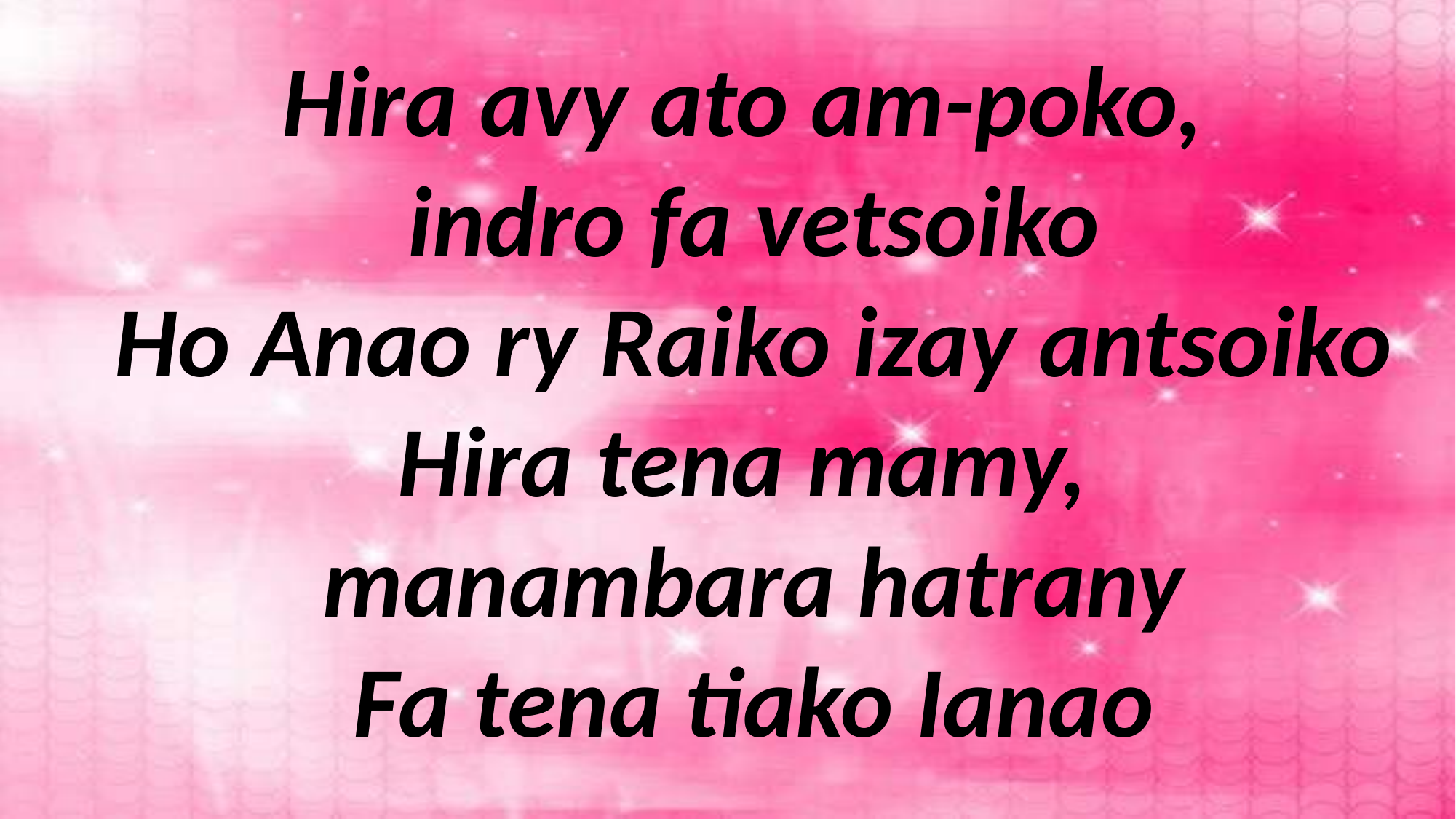

Hira avy ato am-poko,
indro fa vetsoiko
Ho Anao ry Raiko izay antsoiko
Hira tena mamy,
manambara hatrany
Fa tena tiako Ianao